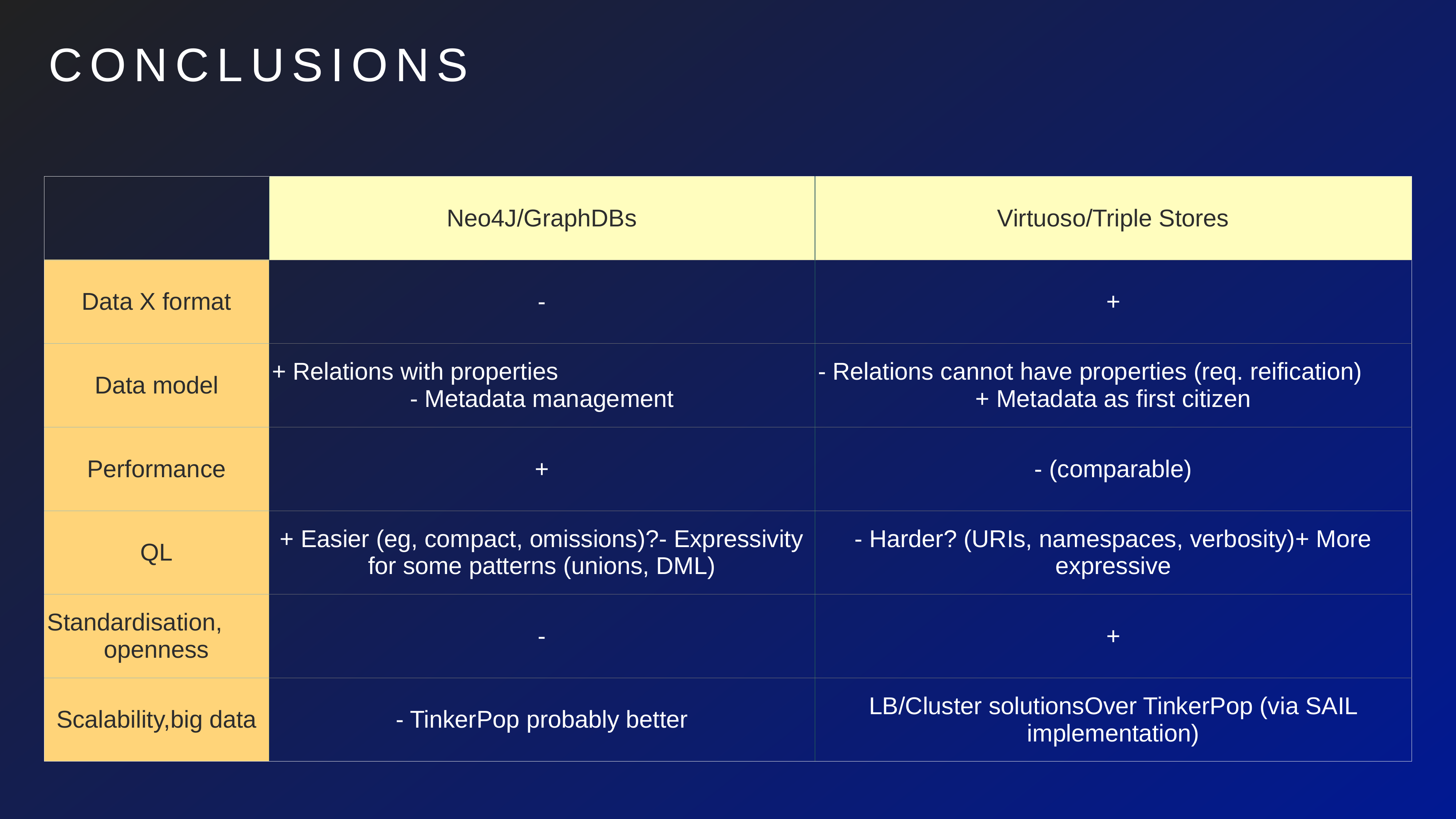

# Conclusions
|  | Neo4J/GraphDBs | Virtuoso/Triple Stores |
| --- | --- | --- |
| Data X format | - | + |
| Data model | + Relations with properties - Metadata management | - Relations cannot have properties (req. reification) + Metadata as first citizen |
| Performance | + | - (comparable) |
| QL | + Easier (eg, compact, omissions)? - Expressivity for some patterns (unions, DML) | - Harder? (URIs, namespaces, verbosity) + More expressive |
| Standardisation, openness | - | + |
| Scalability, big data | - TinkerPop probably better | LB/Cluster solutions Over TinkerPop (via SAIL implementation) |